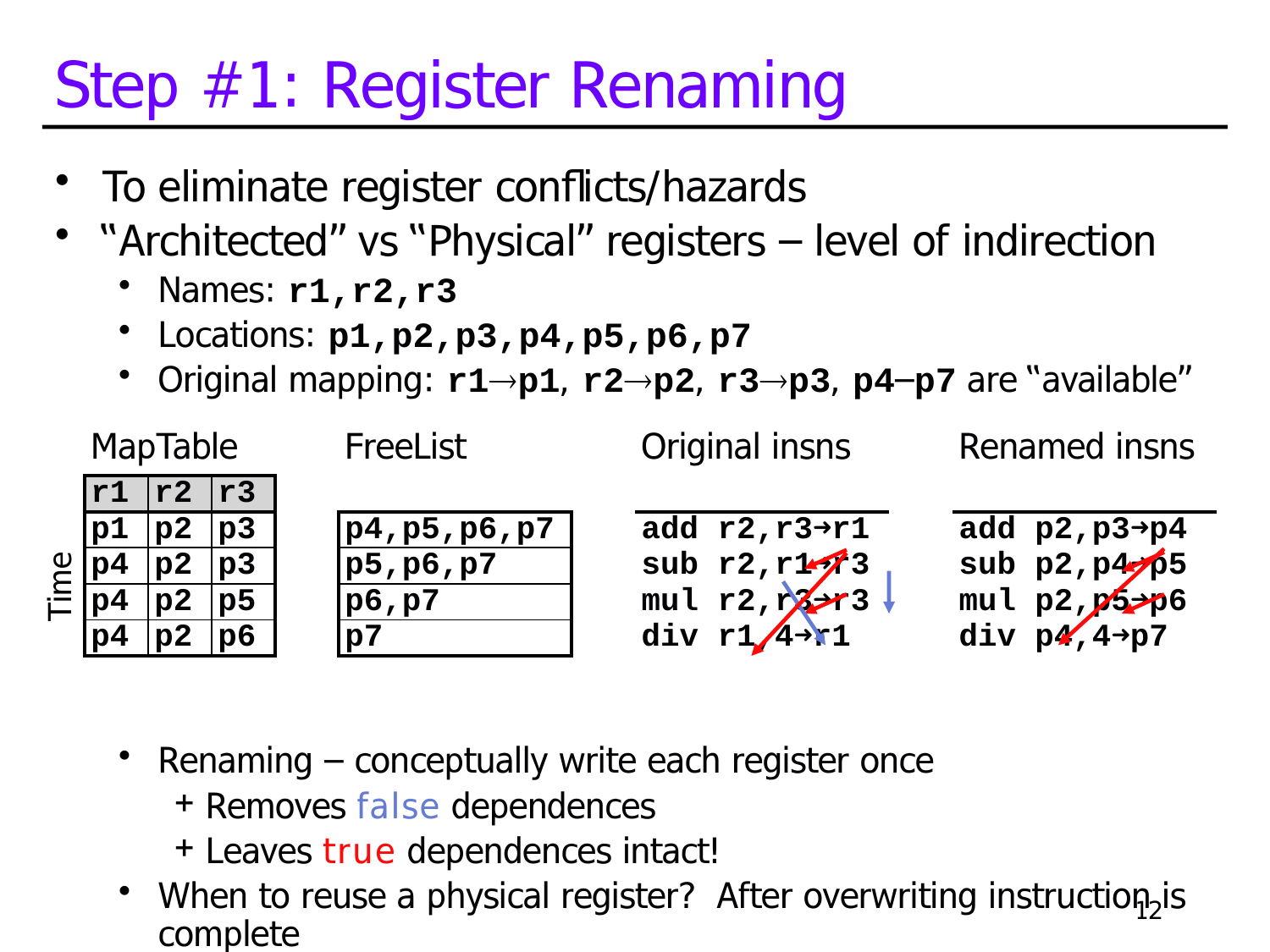

# Step #1: Register Renaming
To eliminate register conflicts/hazards
“Architected” vs “Physical” registers – level of indirection
Names: r1,r2,r3
Locations: p1,p2,p3,p4,p5,p6,p7
Original mapping: r1→p1, r2→p2, r3→p3, p4–p7 are “available”

Renaming – conceptually write each register once
Removes false dependences
Leaves true dependences intact!
When to reuse a physical register?  After overwriting instruction is complete

| MapTable |  |  |  | FreeList |  | Original insns |  | Renamed insns |
| --- | --- | --- | --- | --- | --- | --- | --- | --- |
| r1 | r2 | r3 |  |  |  |  |  |  |
| p1 | p2 | p3 |  | p4,p5,p6,p7 |  | add r2,r3➜r1 |  | add p2,p3➜p4 |
| p4 | p2 | p3 |  | p5,p6,p7 |  | sub r2,r1➜r3 |  | sub p2,p4➜p5 |
| p4 | p2 | p5 |  | p6,p7 |  | mul r2,r3➜r3 |  | mul p2,p5➜p6 |
| p4 | p2 | p6 |  | p7 |  | div r1,4➜r1 |  | div p4,4➜p7 |

Time

12